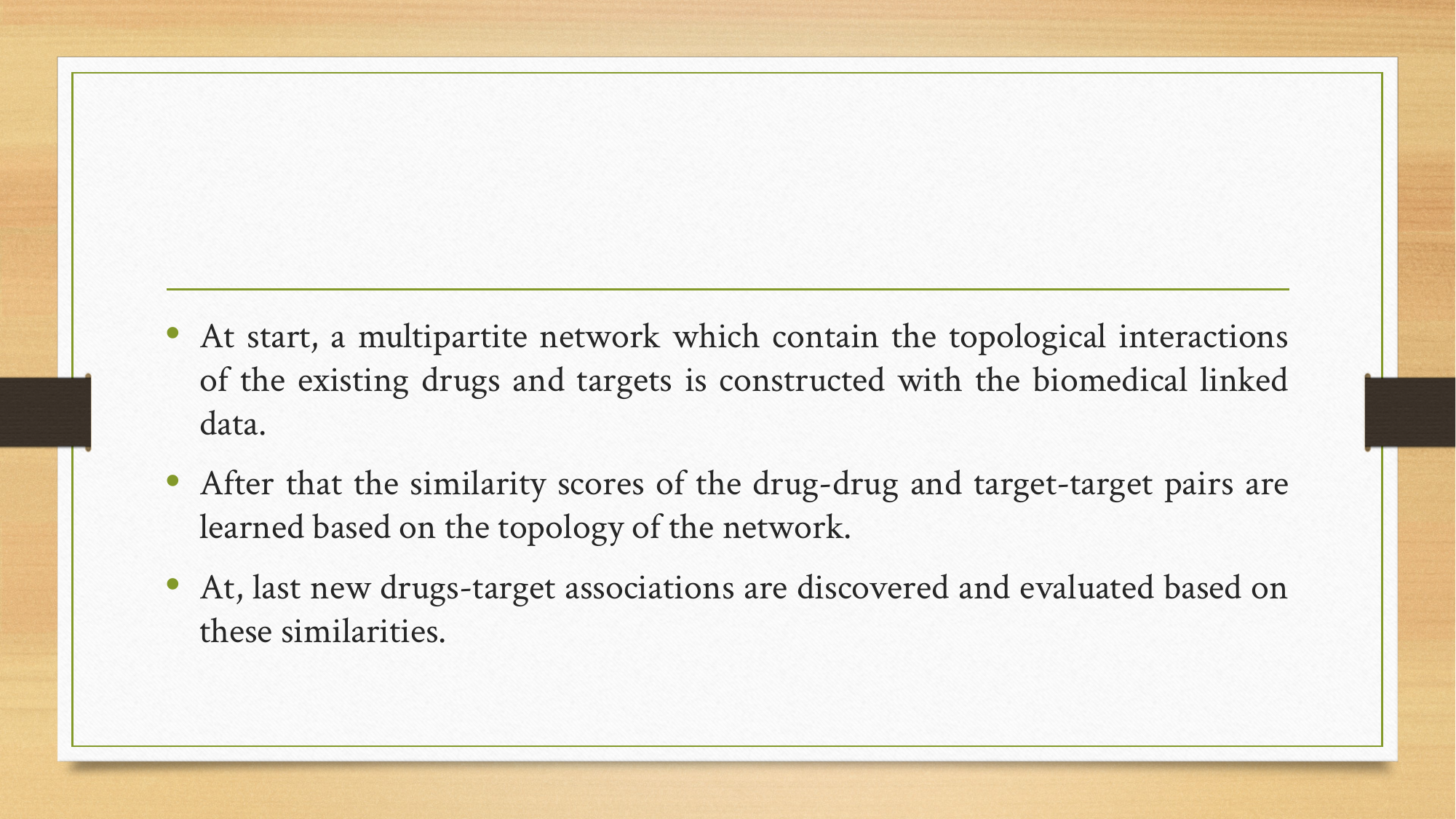

#
At start, a multipartite network which contain the topological interactions of the existing drugs and targets is constructed with the biomedical linked data.
After that the similarity scores of the drug-drug and target-target pairs are learned based on the topology of the network.
At, last new drugs-target associations are discovered and evaluated based on these similarities.